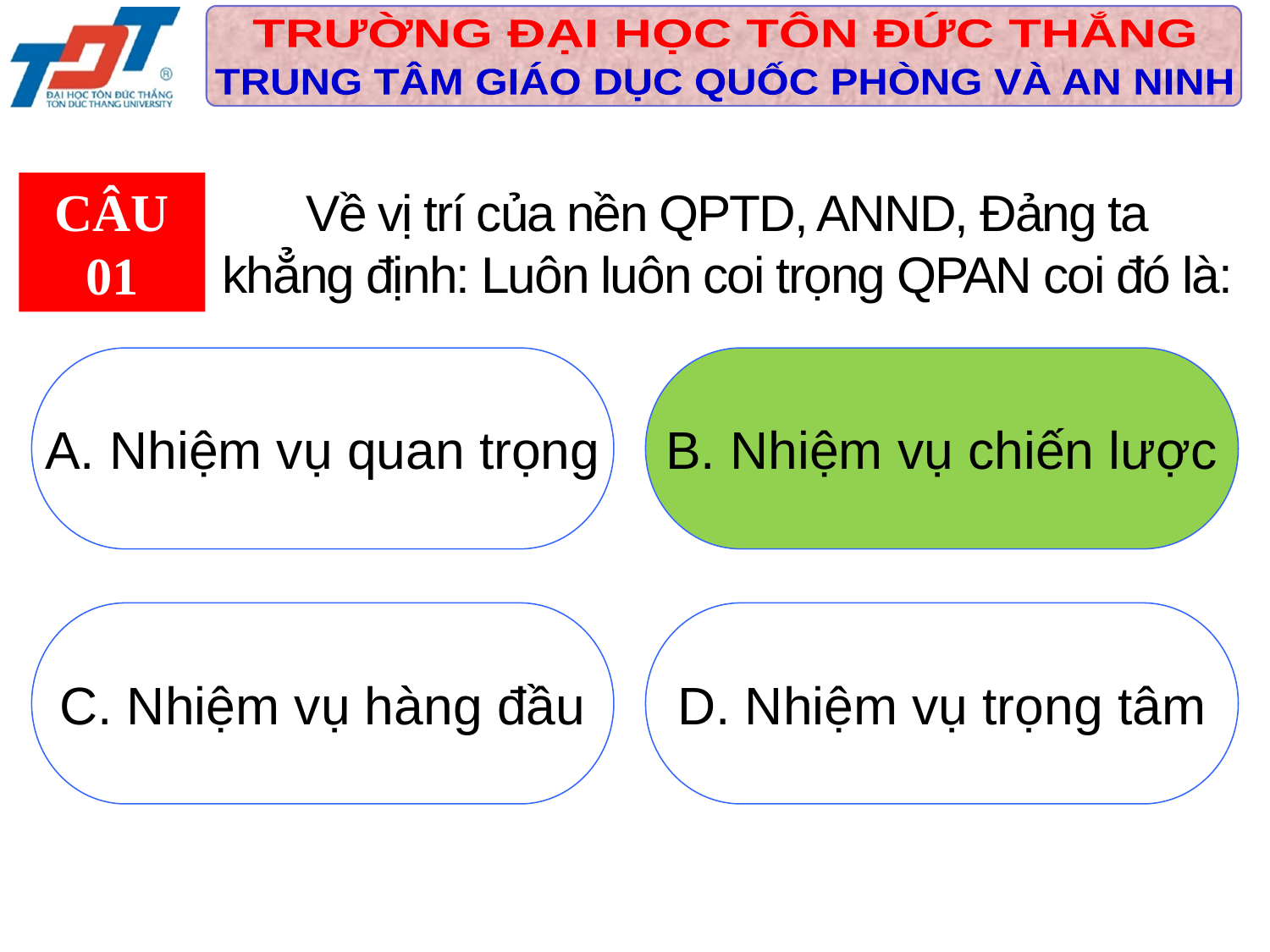

CÂU 01
Về vị trí của nền QPTD, ANND, Đảng ta
khẳng định: Luôn luôn coi trọng QPAN coi đó là:
A. Nhiệm vụ quan trọng
B. Nhiệm vụ chiến lược
C. Nhiệm vụ hàng đầu
D. Nhiệm vụ trọng tâm